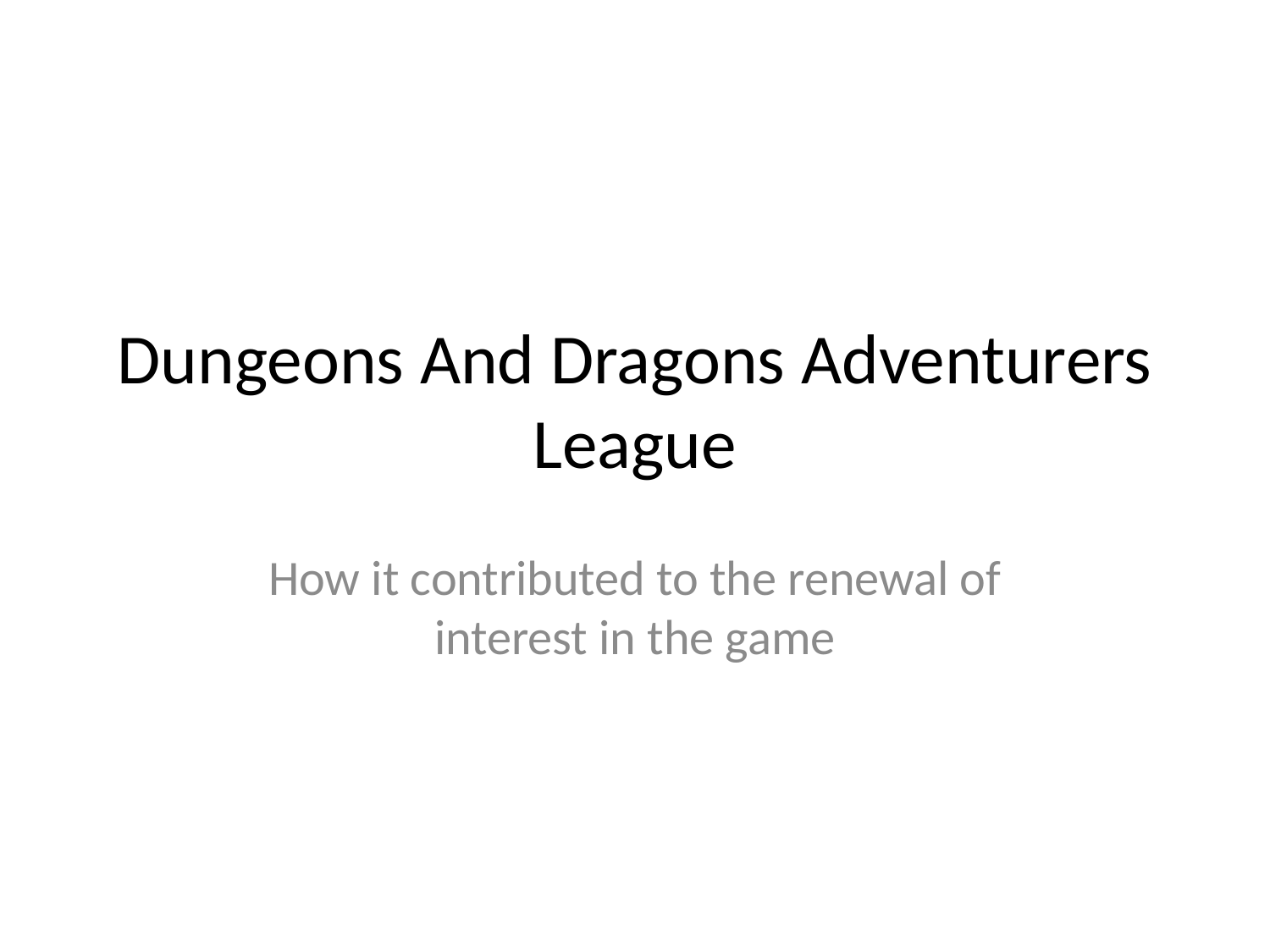

# Dungeons And Dragons Adventurers League
How it contributed to the renewal of interest in the game